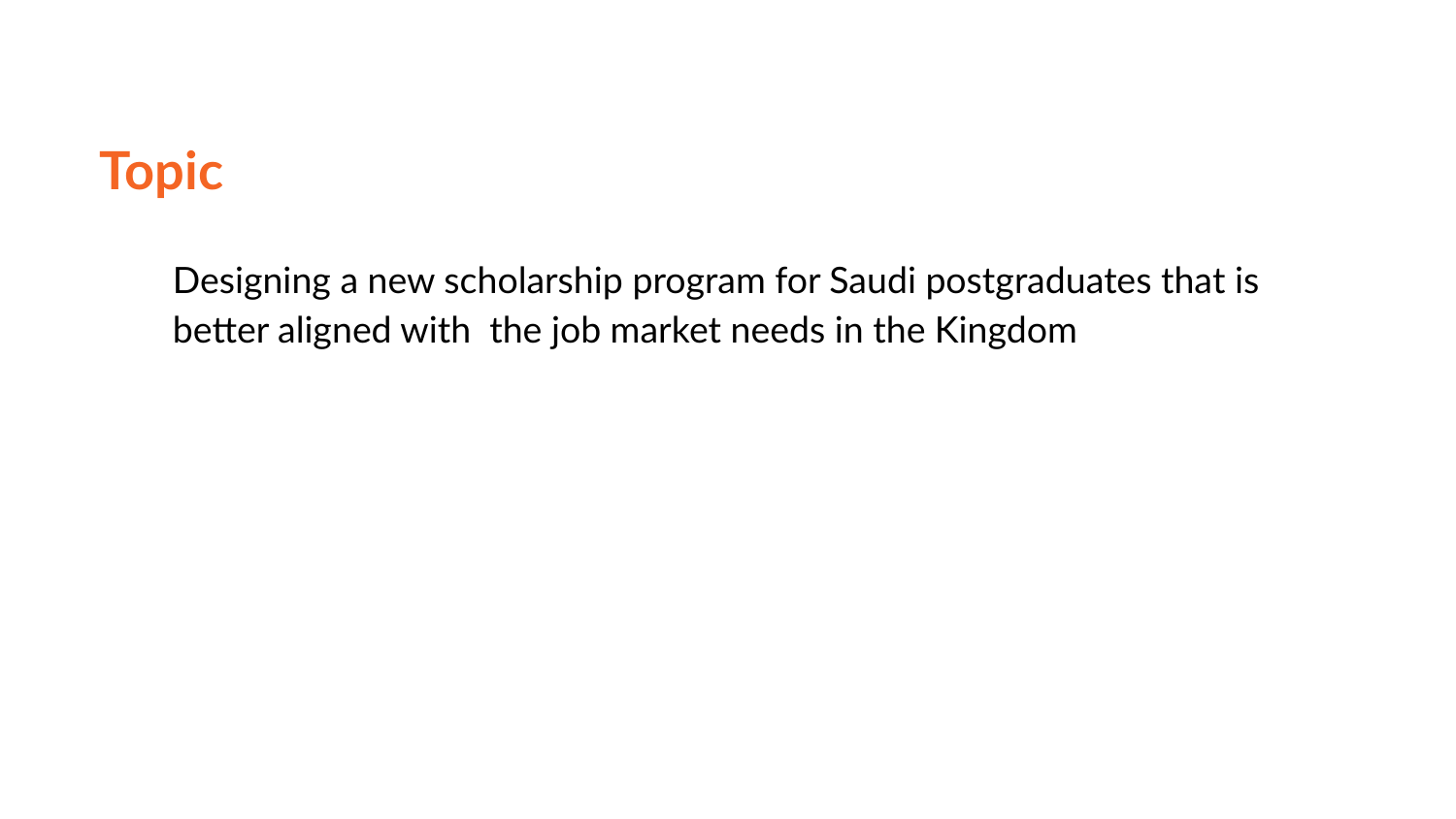

Topic
Designing a new scholarship program for Saudi postgraduates that is better aligned with  the job market needs in the Kingdom